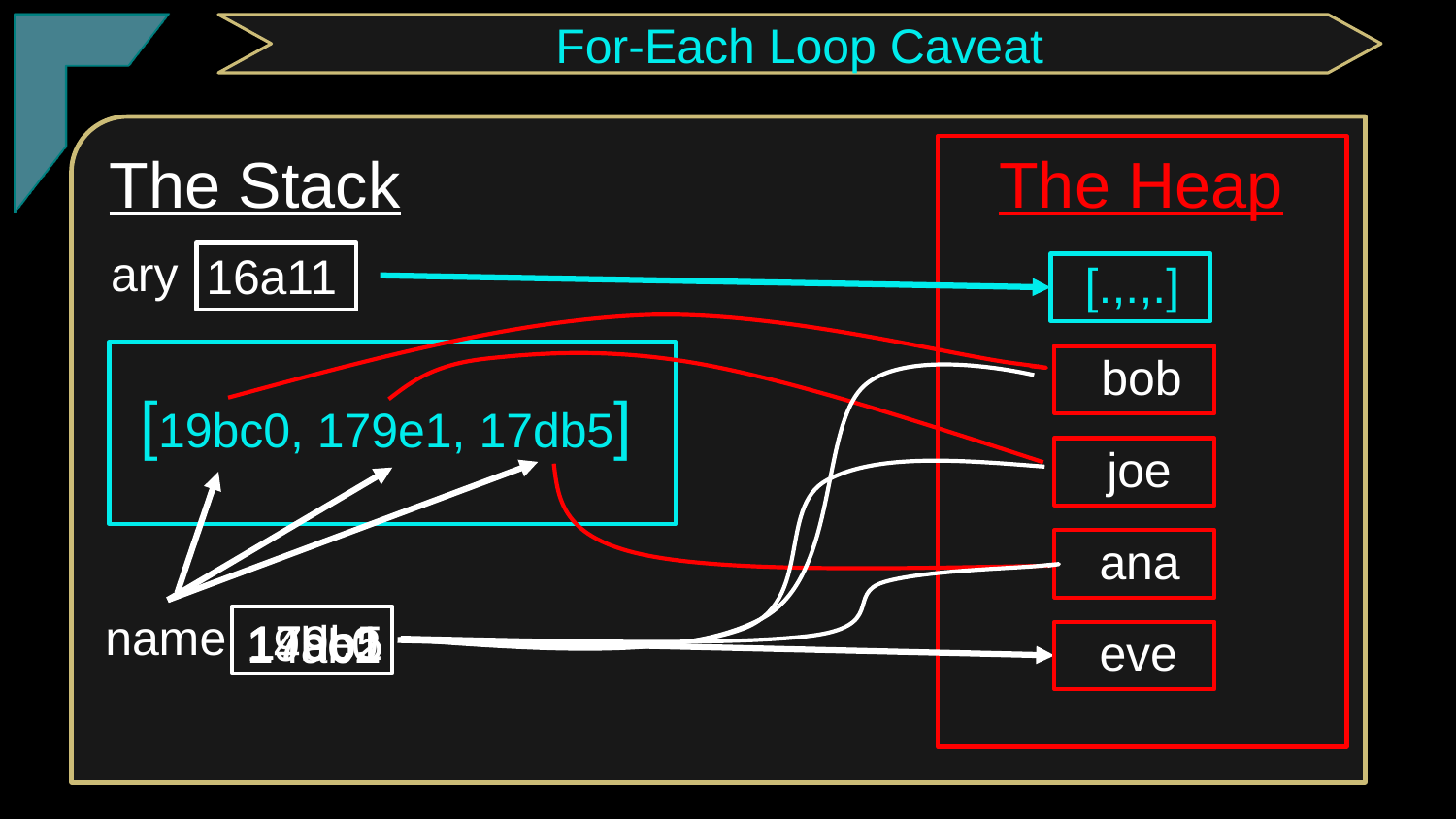

TClark
For-Each Loop Caveat

The Stack
The Heap

ary
16a11

[.,.,.]

bob

[19bc0, 179e1, 17db5]
joe

ana

name
179e1
17db5
19bc0

14ab2
eve